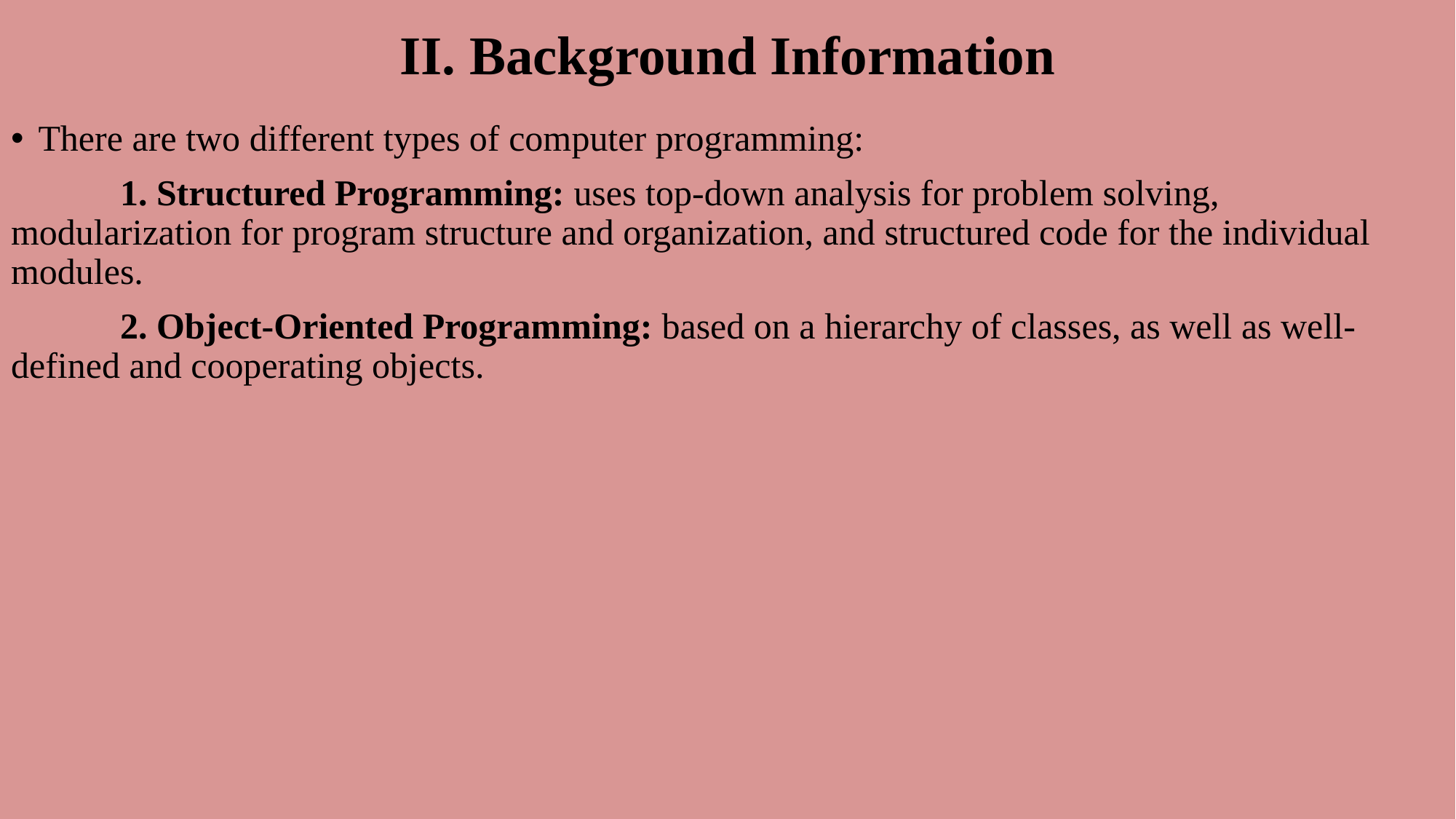

# II. Background Information
There are two different types of computer programming:
	1. Structured Programming: uses top-down analysis for problem solving, modularization for program structure and organization, and structured code for the individual modules.
	2. Object-Oriented Programming: based on a hierarchy of classes, as well as well-defined and cooperating objects.